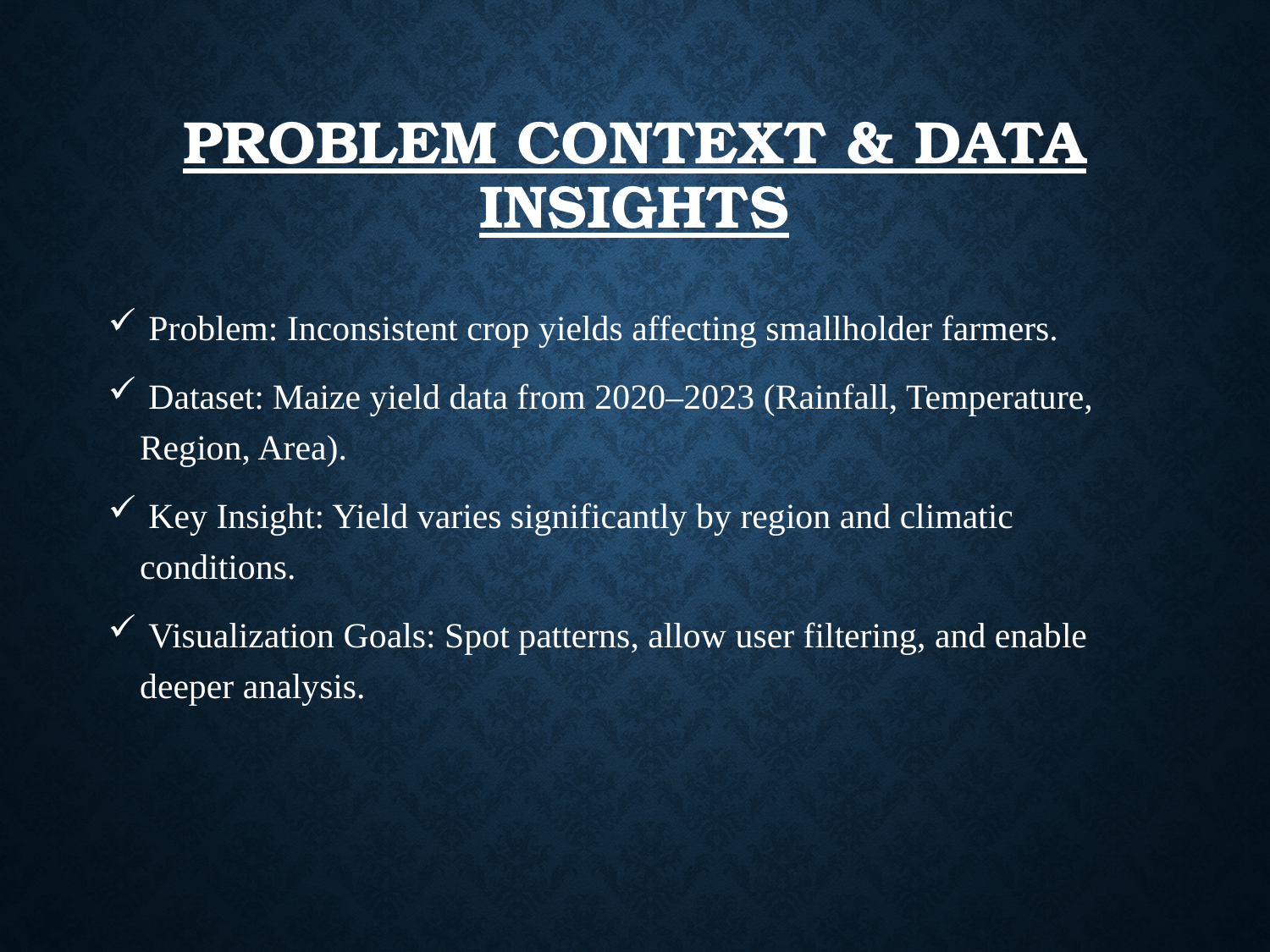

# Problem Context & Data Insights
 Problem: Inconsistent crop yields affecting smallholder farmers.
 Dataset: Maize yield data from 2020–2023 (Rainfall, Temperature, Region, Area).
 Key Insight: Yield varies significantly by region and climatic conditions.
 Visualization Goals: Spot patterns, allow user filtering, and enable deeper analysis.